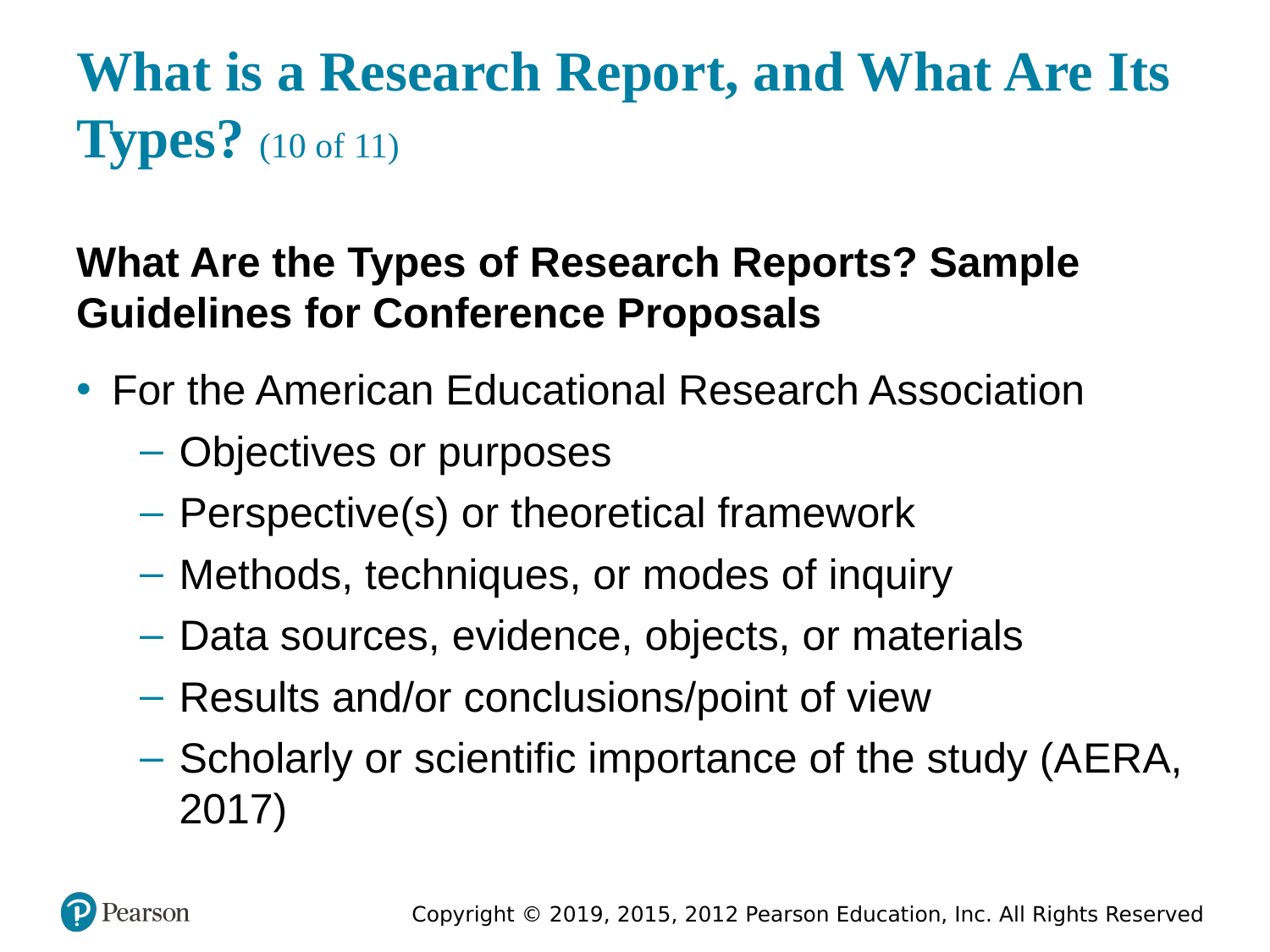

# What is a Research Report, and What Are Its Types? (10 of 11)
What Are the Types of Research Reports? Sample Guidelines for Conference Proposals
For the American Educational Research Association
Objectives or purposes
Perspective(s) or theoretical framework
Methods, techniques, or modes of inquiry
Data sources, evidence, objects, or materials
Results and/or conclusions/point of view
Scholarly or scientific importance of the study (A E R A, 2017)